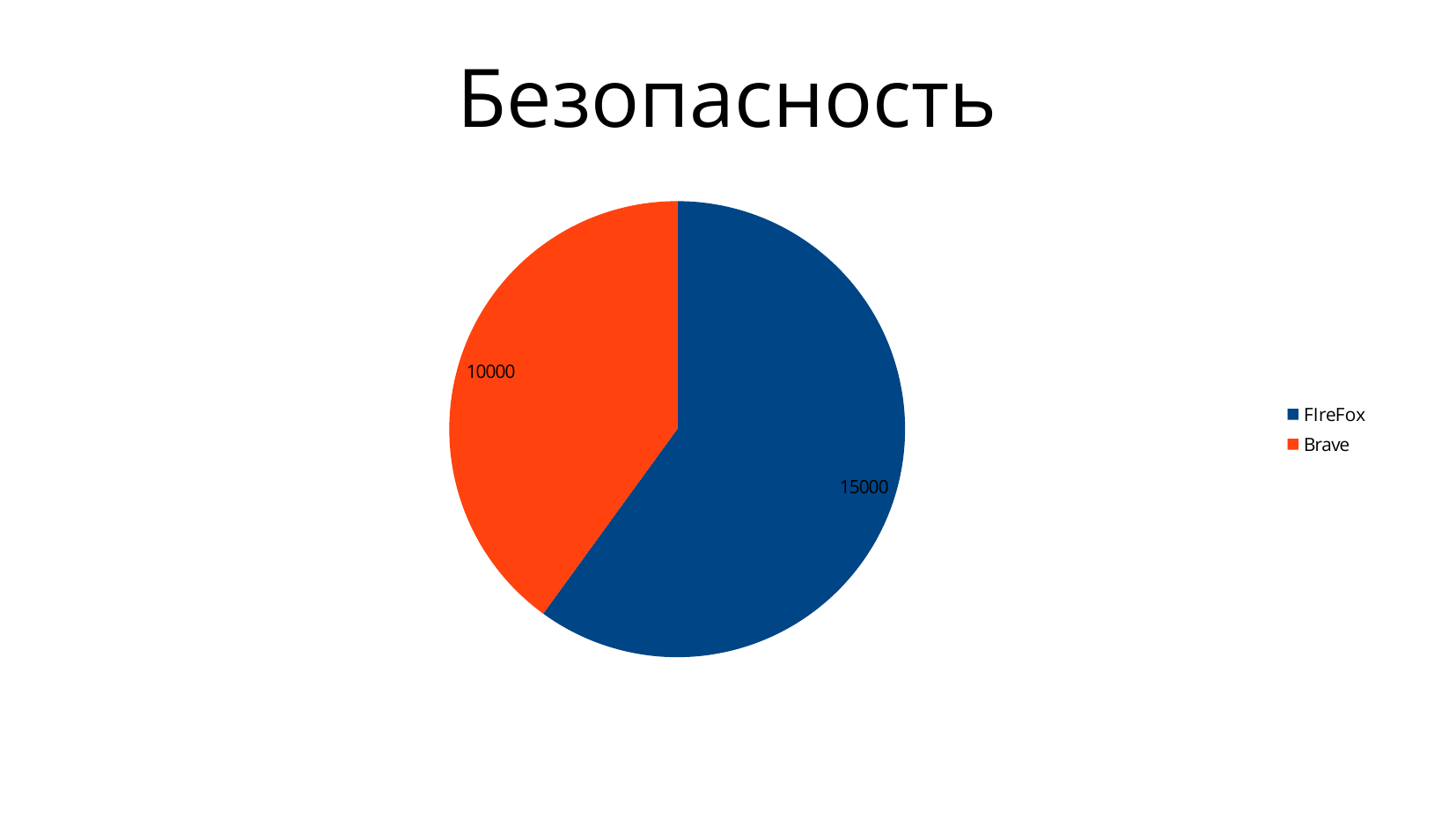

# Безопасность

### Chart

| Category | Безопасность |
|---|---|
| FIreFox | 15000.0 |
| Brave | 10000.0 |